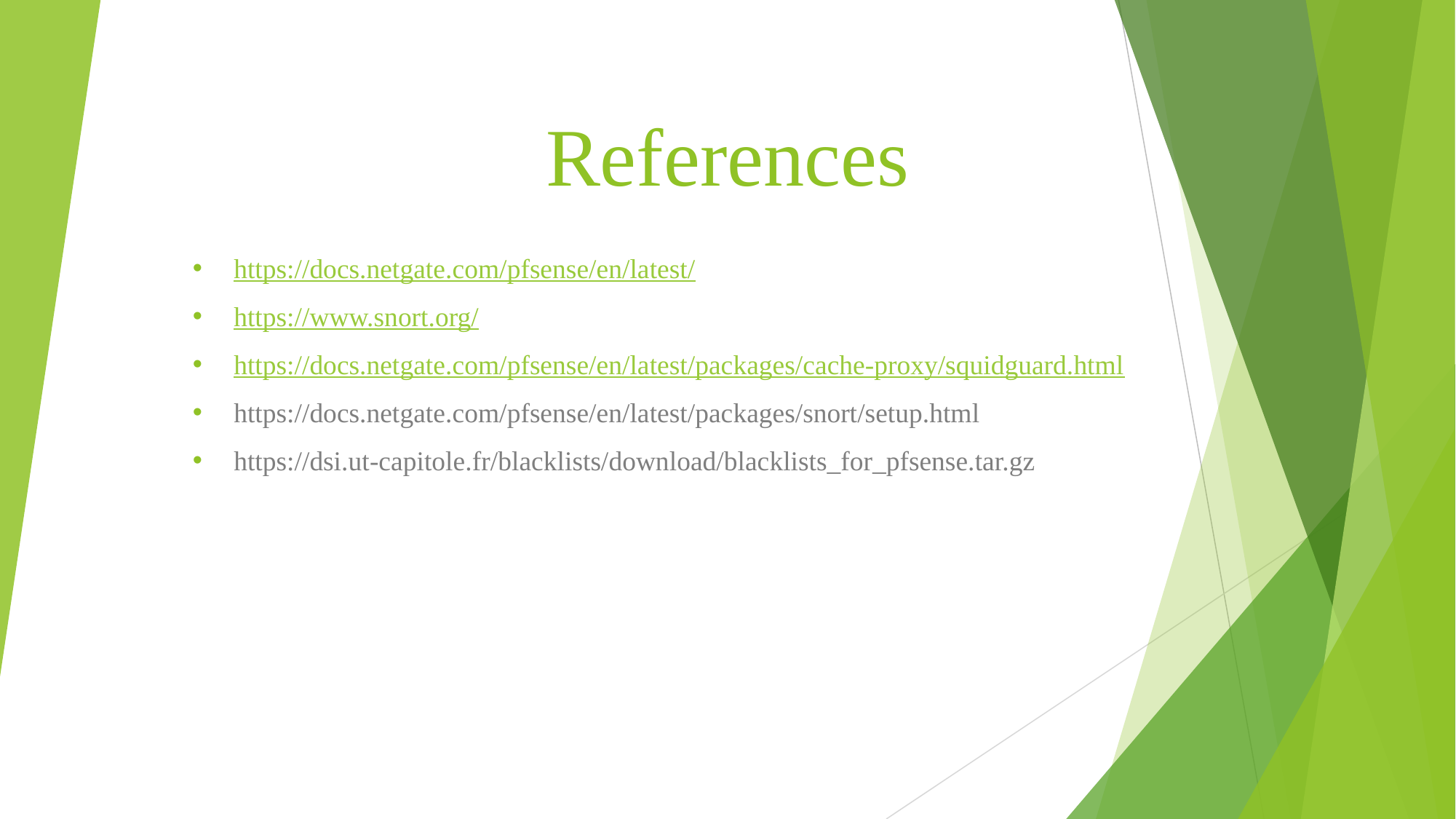

# References
https://docs.netgate.com/pfsense/en/latest/
https://www.snort.org/
https://docs.netgate.com/pfsense/en/latest/packages/cache-proxy/squidguard.html
https://docs.netgate.com/pfsense/en/latest/packages/snort/setup.html
https://dsi.ut-capitole.fr/blacklists/download/blacklists_for_pfsense.tar.gz